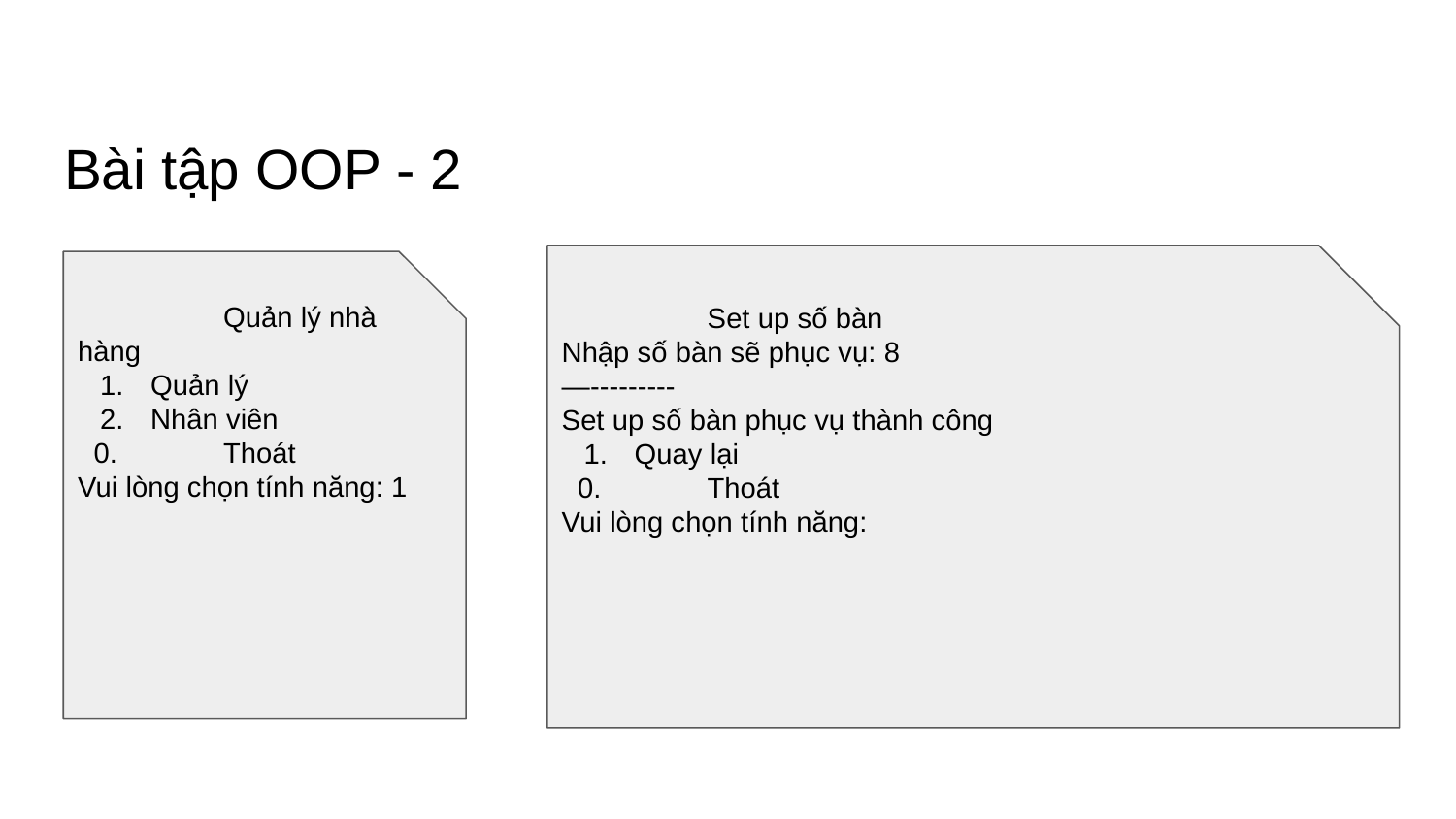

# Bài tập OOP - 2
	Set up số bàn
Nhập số bàn sẽ phục vụ: 8
—---------
Set up số bàn phục vụ thành công
Quay lại
  0.	Thoát
Vui lòng chọn tính năng:
	Quản lý nhà hàng
Quản lý
Nhân viên
  0. 	Thoát
Vui lòng chọn tính năng: 1